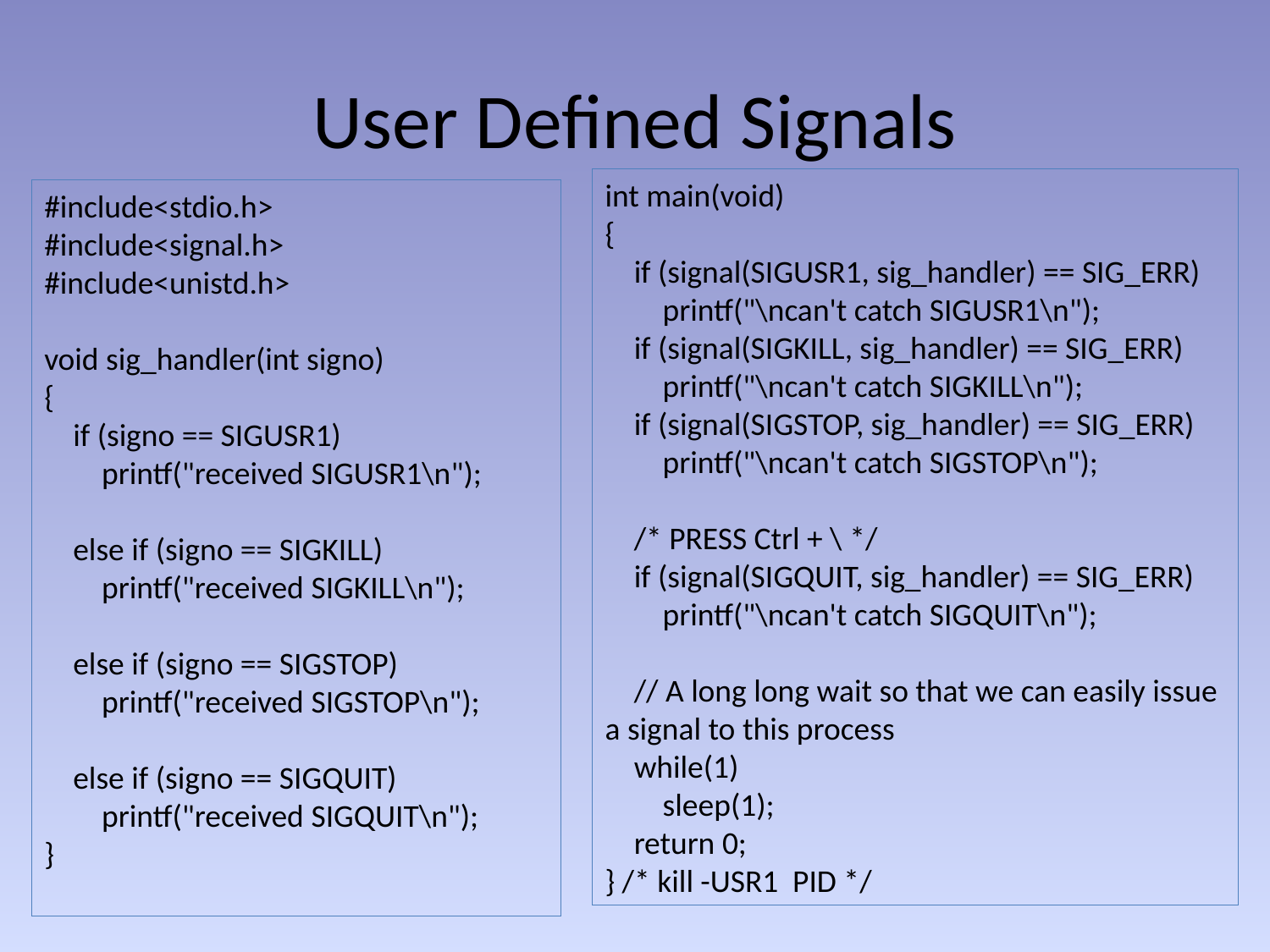

# User Defined Signals
int main(void)
{
    if (signal(SIGUSR1, sig_handler) == SIG_ERR)
        printf("\ncan't catch SIGUSR1\n");
    if (signal(SIGKILL, sig_handler) == SIG_ERR)
        printf("\ncan't catch SIGKILL\n");
    if (signal(SIGSTOP, sig_handler) == SIG_ERR)
        printf("\ncan't catch SIGSTOP\n");

    /* PRESS Ctrl + \ */
    if (signal(SIGQUIT, sig_handler) == SIG_ERR)
        printf("\ncan't catch SIGQUIT\n");

    // A long long wait so that we can easily issue a signal to this process
    while(1)
        sleep(1);
    return 0;
} /* kill -USR1  PID */
#include<stdio.h>
#include<signal.h>
#include<unistd.h>

void sig_handler(int signo)
{
    if (signo == SIGUSR1)
        printf("received SIGUSR1\n");

    else if (signo == SIGKILL)
        printf("received SIGKILL\n");

    else if (signo == SIGSTOP)
        printf("received SIGSTOP\n");

    else if (signo == SIGQUIT)
        printf("received SIGQUIT\n");
}